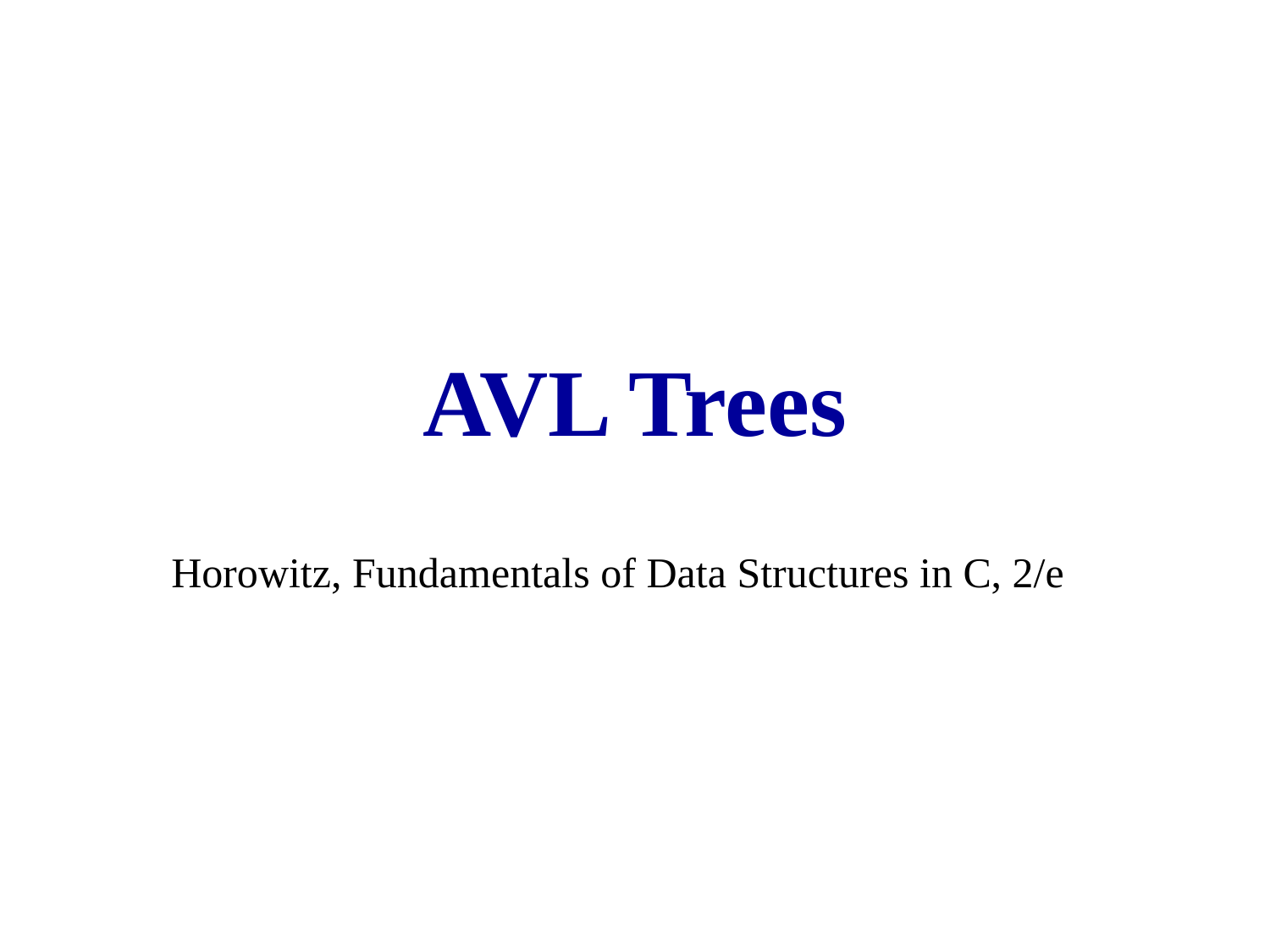

# AVL Trees
Horowitz, Fundamentals of Data Structures in C, 2/e